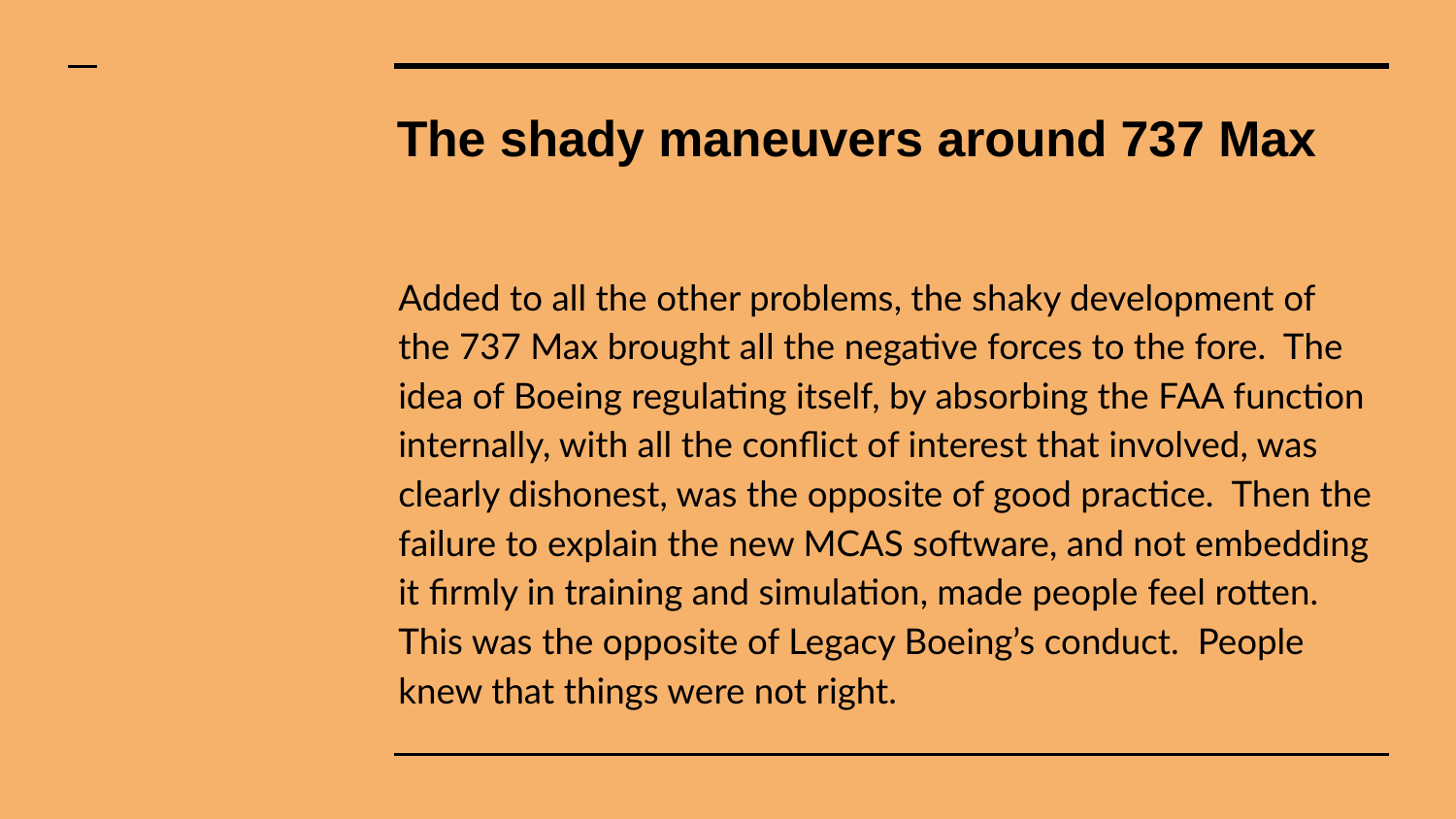

# The shady maneuvers around 737 Max
Added to all the other problems, the shaky development of the 737 Max brought all the negative forces to the fore.  The idea of Boeing regulating itself, by absorbing the FAA function internally, with all the conflict of interest that involved, was clearly dishonest, was the opposite of good practice.  Then the failure to explain the new MCAS software, and not embedding it firmly in training and simulation, made people feel rotten.  This was the opposite of Legacy Boeing’s conduct.  People knew that things were not right.